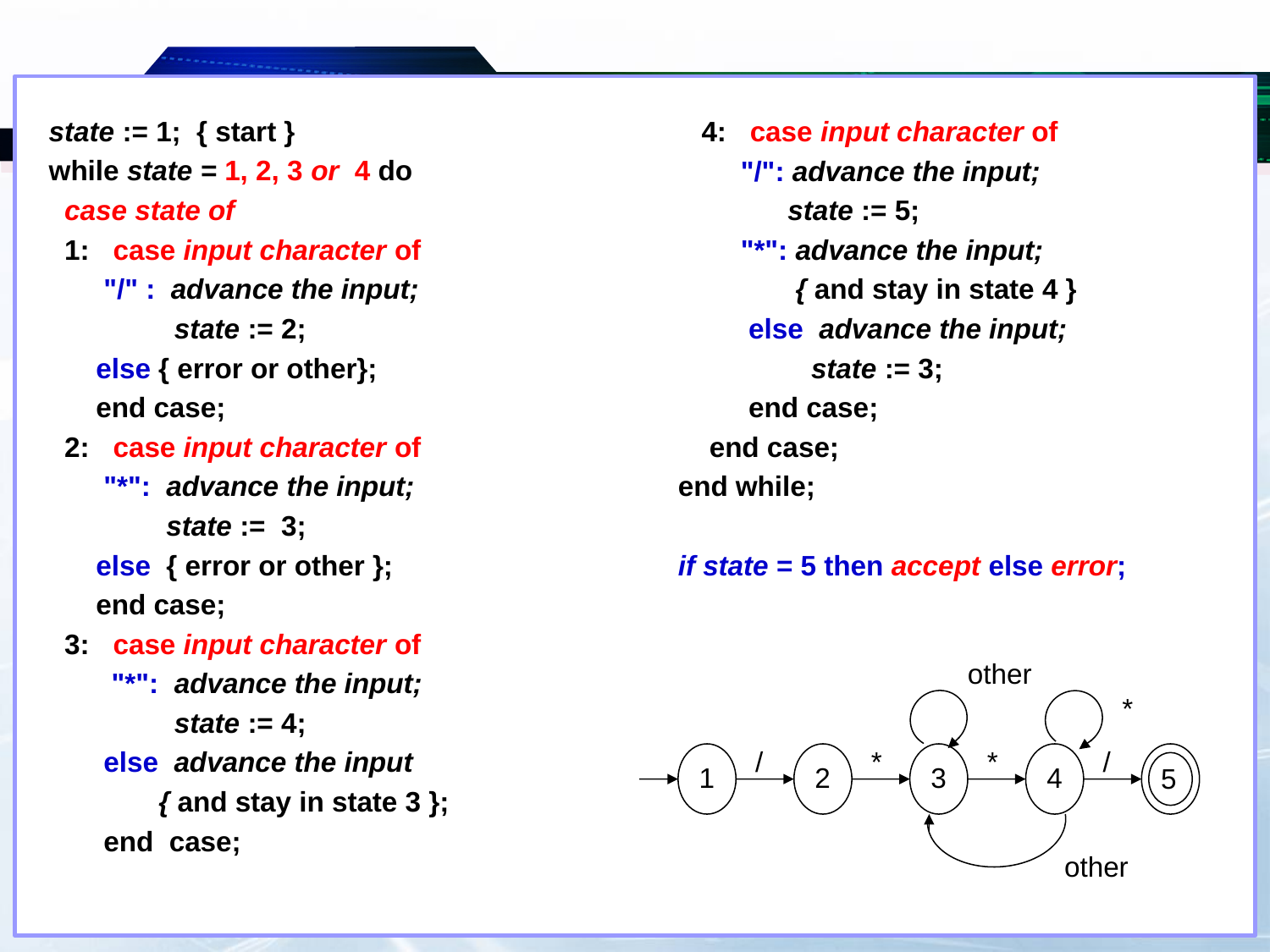

state := 1;  { start }
while state = 1, 2, 3 or  4 do
  case state of
  1:   case input character of
       "/" :  advance the input;
                state := 2;
      else { error or other};
      end case;
  2:   case input character of
       "*":  advance the input;
               state :=  3;
      else  { error or other };
      end case;
  3:   case input character of
        "*":  advance the input;
                state := 4;
       else  advance the input
              { and stay in state 3 };
       end  case;
   4:   case input character of
        "/": advance the input;
              state := 5;
        "*": advance the input;
               { and stay in state 4 }
         else  advance the input;
                 state := 3;
         end case;
    end case;
end while;

if state = 5 then accept else error;
other

*
1
/
2
*
3
*
4
/

5

other